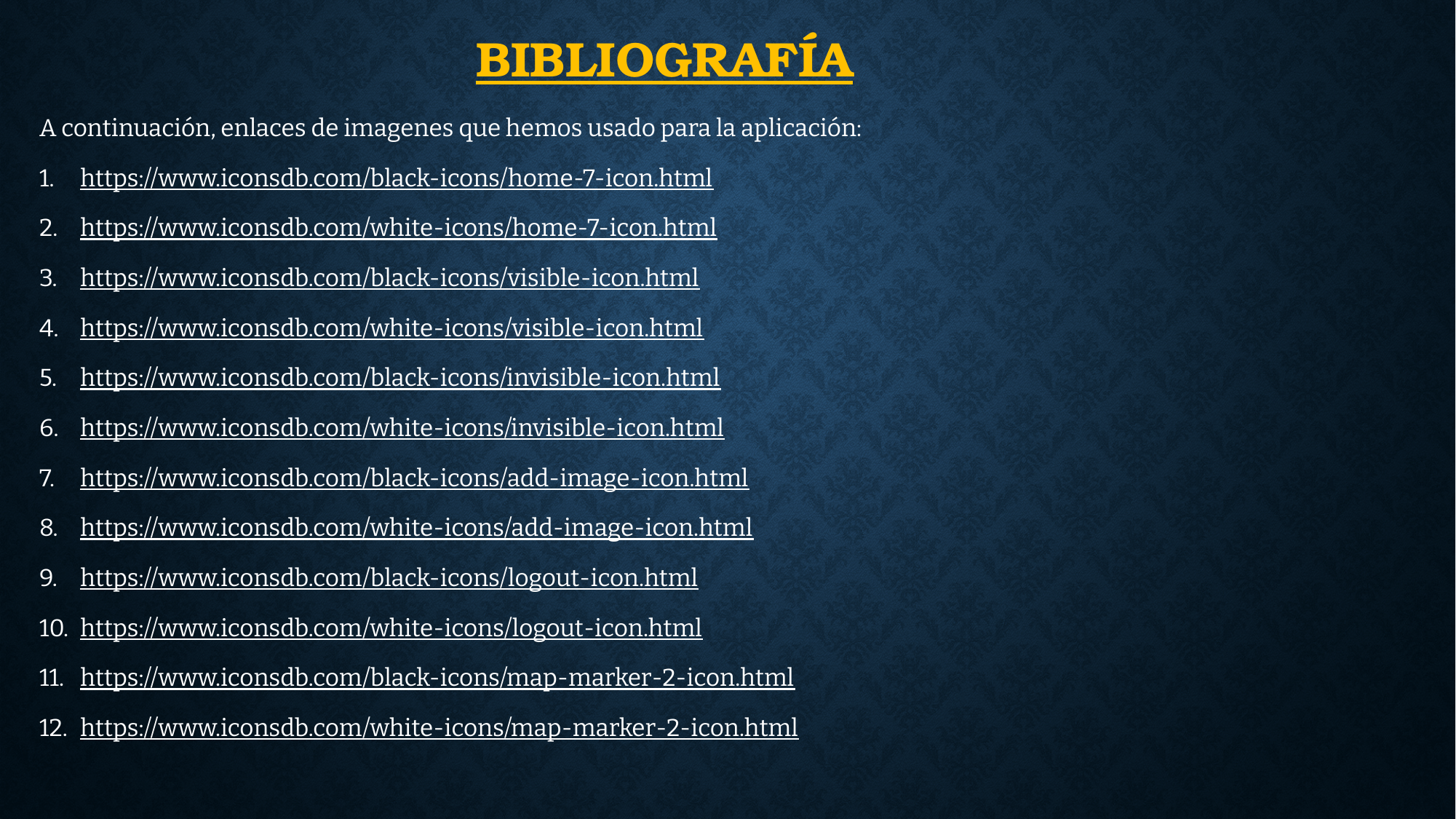

# Bibliografía
A continuación, enlaces de imagenes que hemos usado para la aplicación:
https://www.iconsdb.com/black-icons/home-7-icon.html
https://www.iconsdb.com/white-icons/home-7-icon.html
https://www.iconsdb.com/black-icons/visible-icon.html
https://www.iconsdb.com/white-icons/visible-icon.html
https://www.iconsdb.com/black-icons/invisible-icon.html
https://www.iconsdb.com/white-icons/invisible-icon.html
https://www.iconsdb.com/black-icons/add-image-icon.html
https://www.iconsdb.com/white-icons/add-image-icon.html
https://www.iconsdb.com/black-icons/logout-icon.html
https://www.iconsdb.com/white-icons/logout-icon.html
https://www.iconsdb.com/black-icons/map-marker-2-icon.html
https://www.iconsdb.com/white-icons/map-marker-2-icon.html